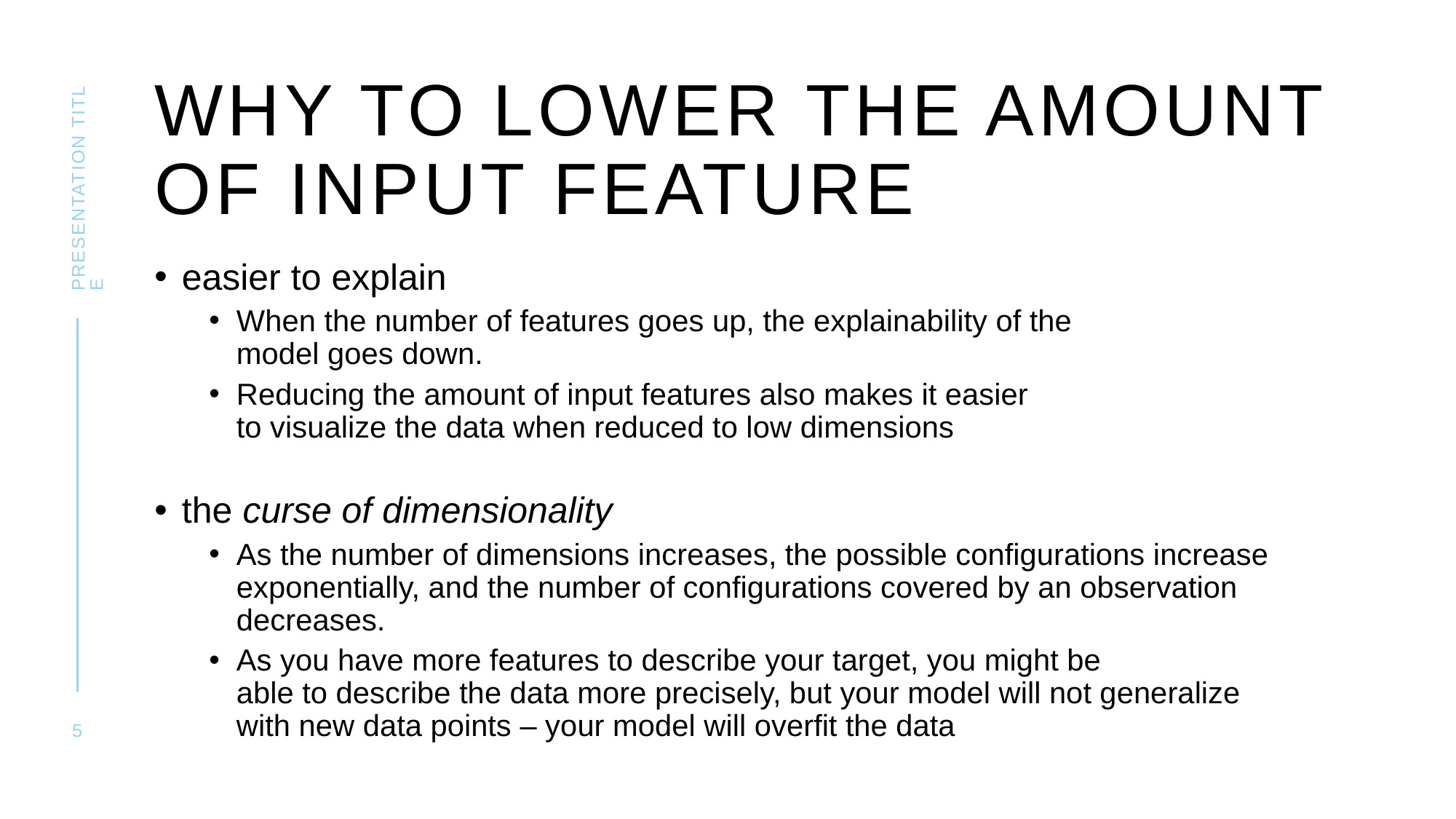

# Why to lower the amount of input feature
presentation title
easier to explain
When the number of features goes up, the explainability of the
model goes down.
Reducing the amount of input features also makes it easier
to visualize the data when reduced to low dimensions
the curse of dimensionality
As the number of dimensions increases, the possible configurations increase
exponentially, and the number of configurations covered by an observation
decreases.
As you have more features to describe your target, you might be
able to describe the data more precisely, but your model will not generalize
with new data points – your model will overfit the data
5